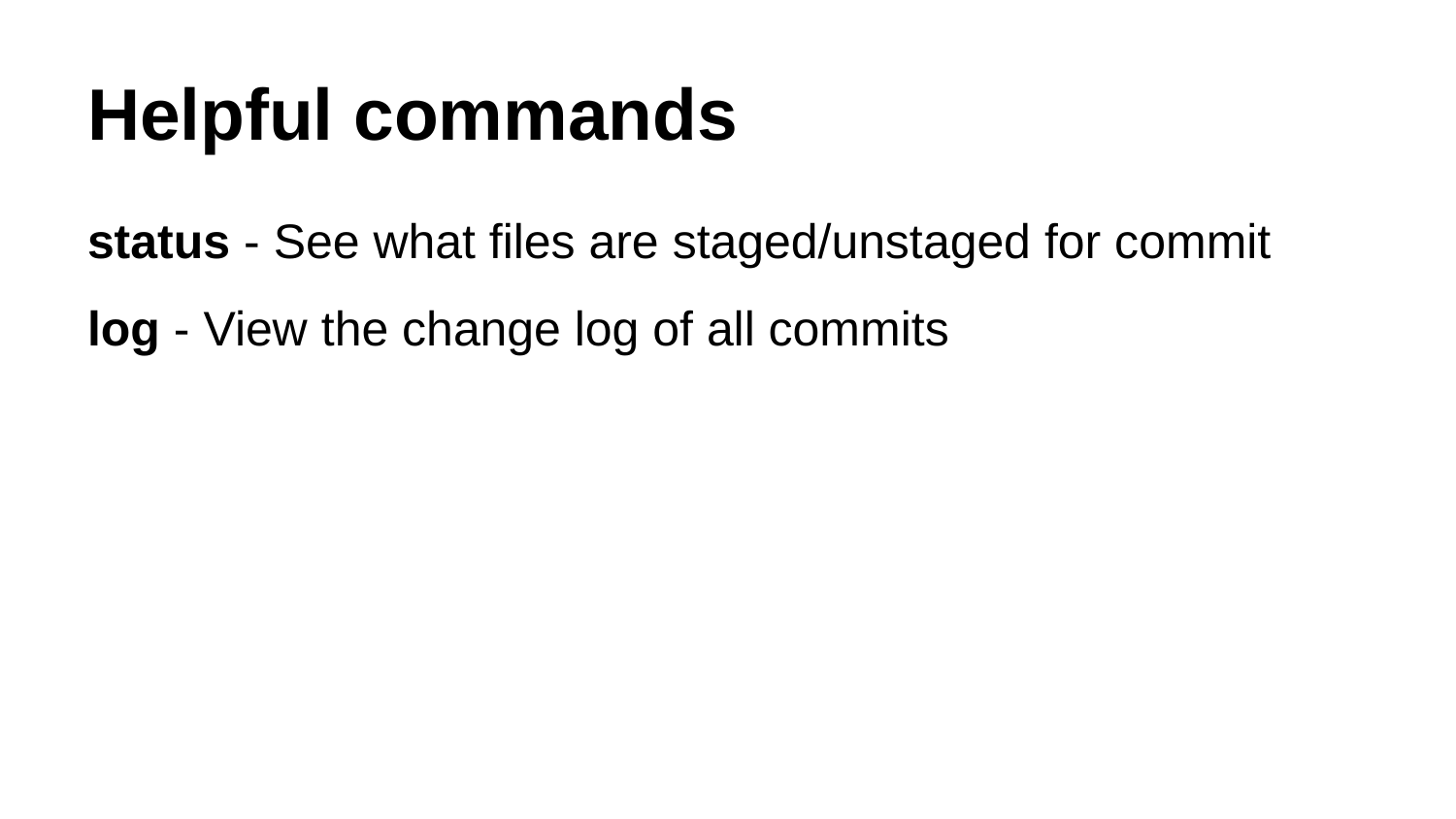

# Helpful commands
status - See what files are staged/unstaged for commit
log - View the change log of all commits